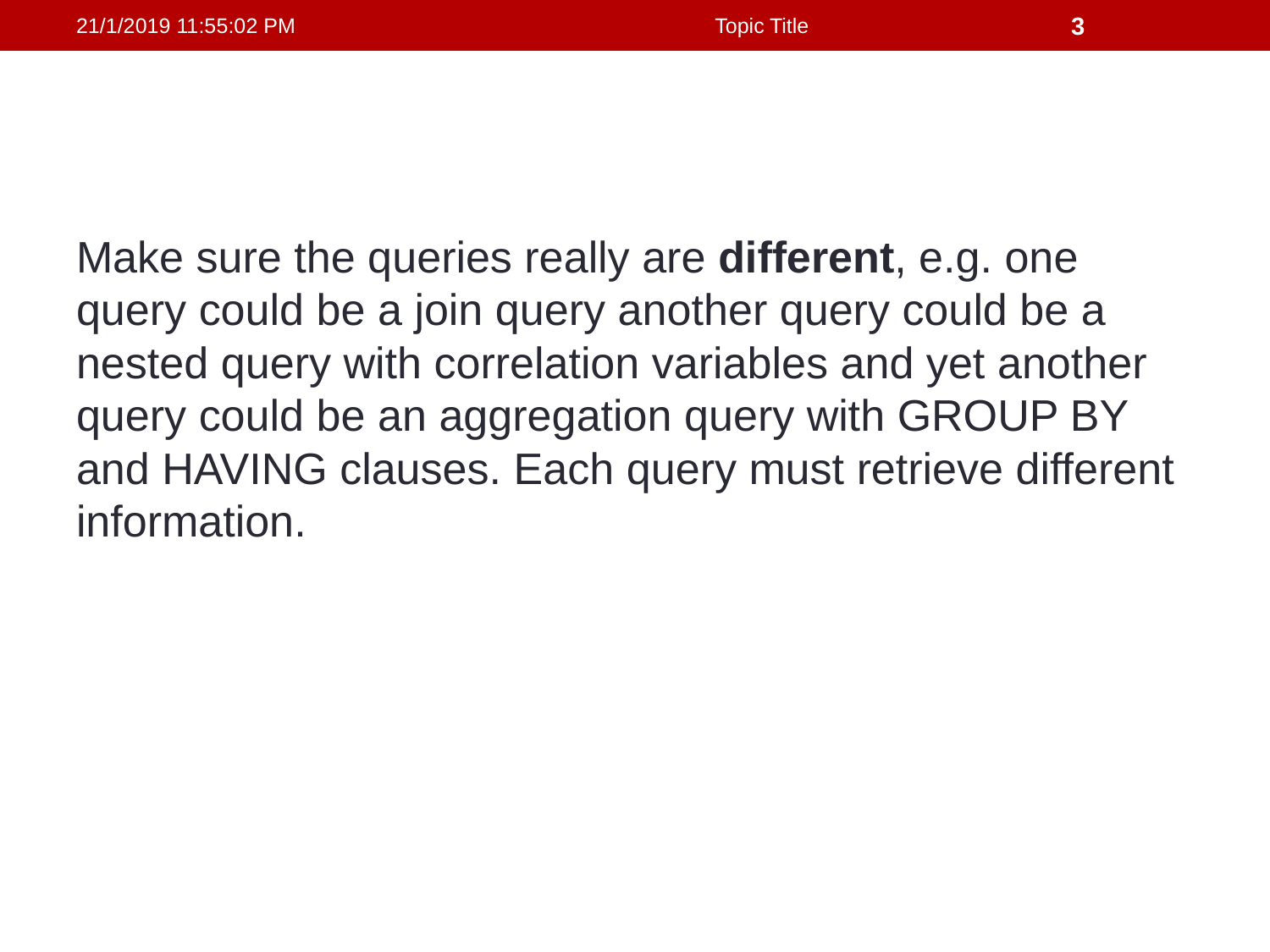

21/1/2019 11:55:02 PM
Topic Title
3
#
Make sure the queries really are different, e.g. one query could be a join query another query could be a nested query with correlation variables and yet another query could be an aggregation query with GROUP BY and HAVING clauses. Each query must retrieve different information.